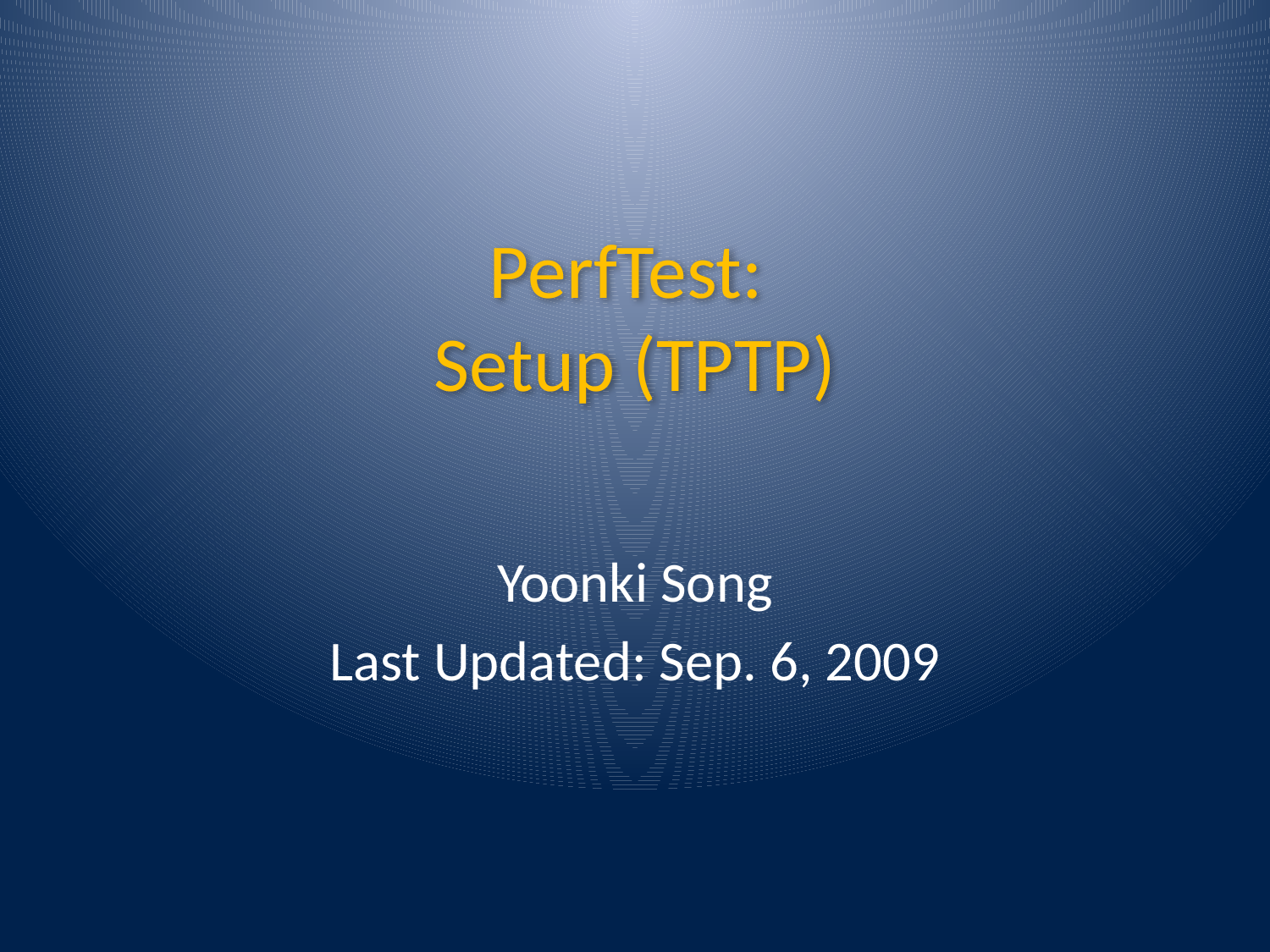

# PerfTest: Setup (TPTP)
Yoonki Song
Last Updated: Sep. 6, 2009